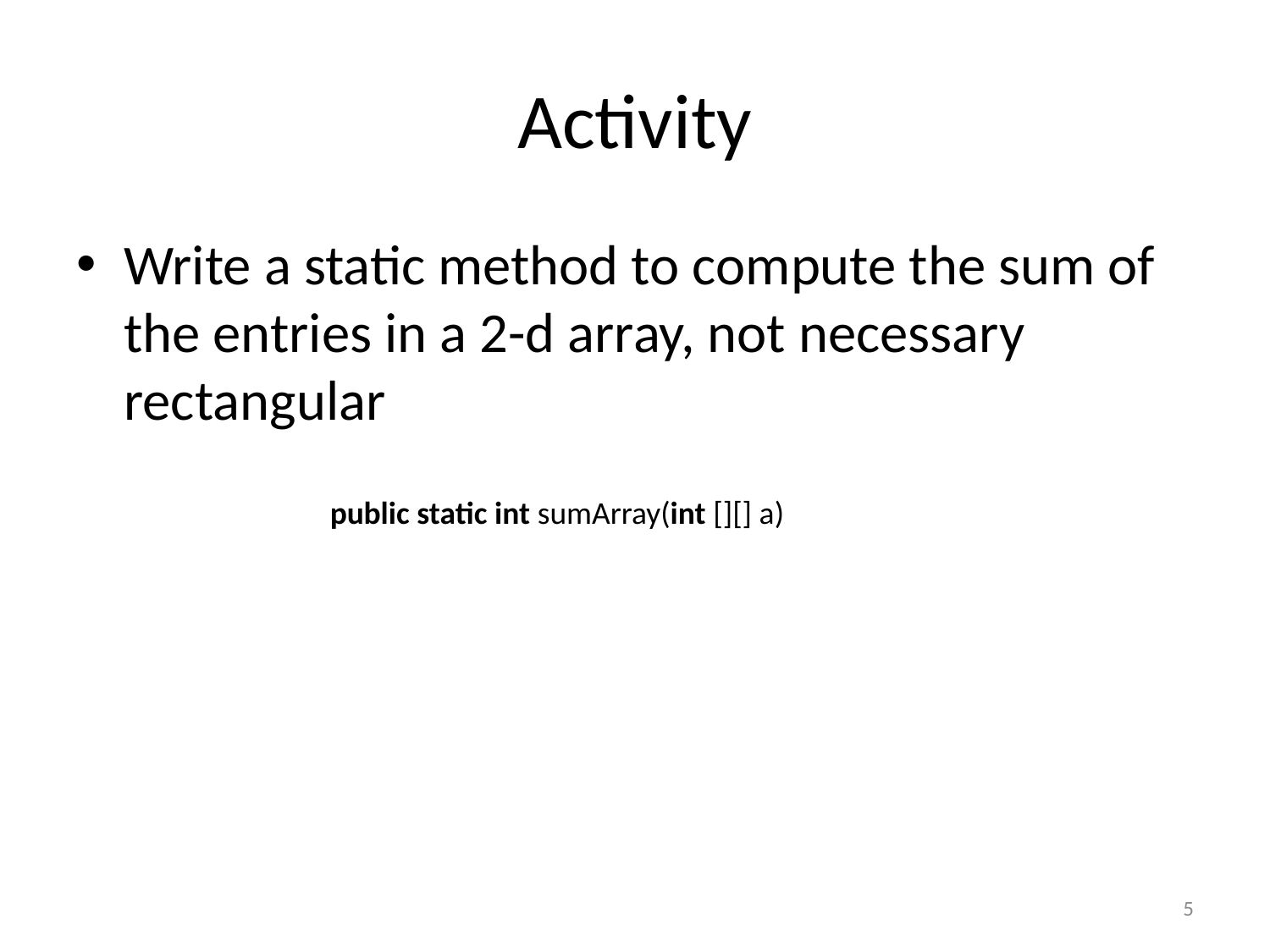

# Activity
Write a static method to compute the sum of the entries in a 2-d array, not necessary rectangular

public static int sumArray(int [][] a)
5